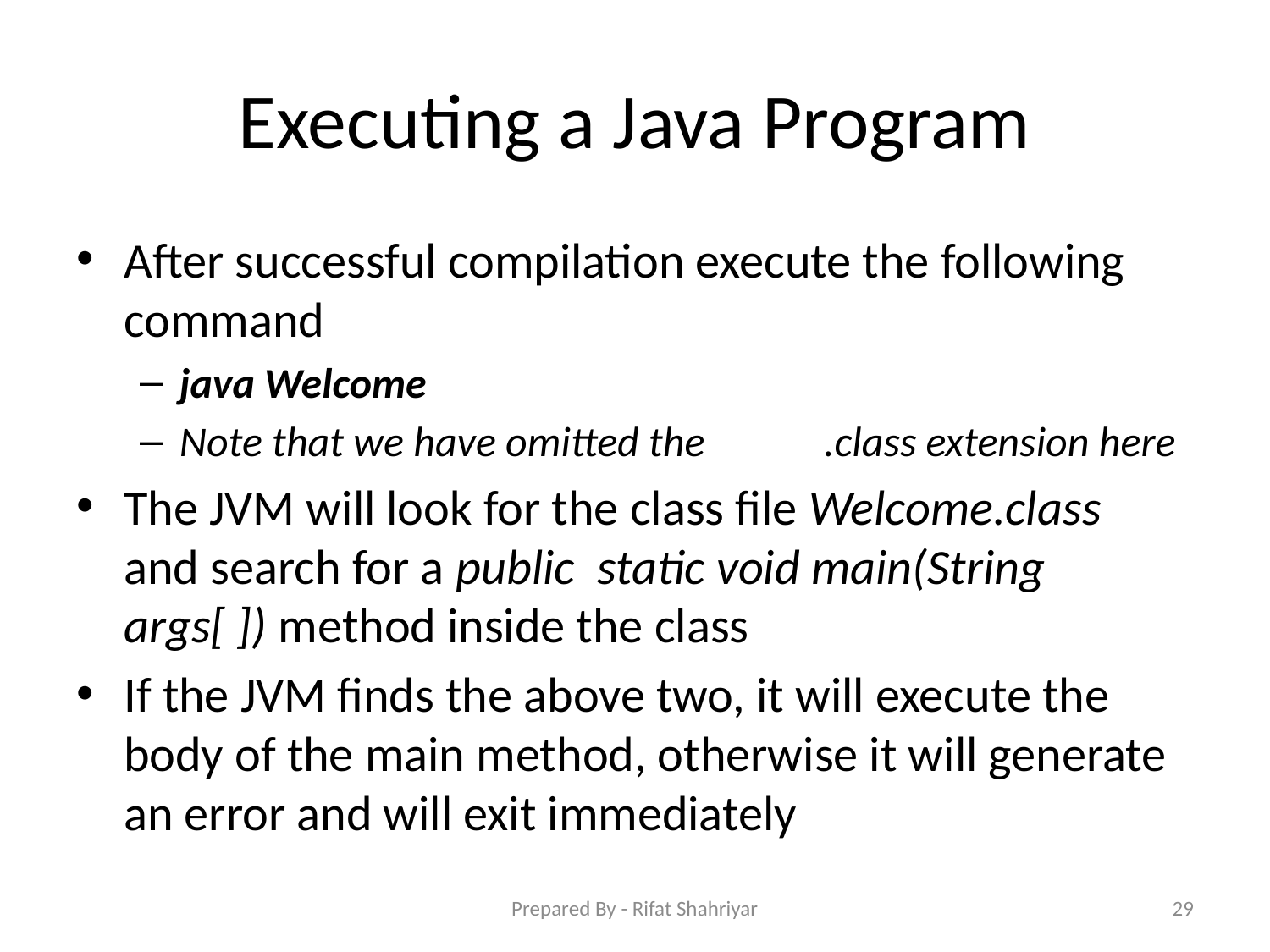

# Executing a Java Program
After successful compilation execute the following command
java Welcome
Note that we have omitted the	 .class extension here
The JVM will look for the class file Welcome.class  and search for a public  static void main(String args[ ]) method inside the class
If the JVM finds the above two, it will execute the body of the main method, otherwise it will generate an error and will exit immediately

Prepared By - Rifat Shahriyar
29